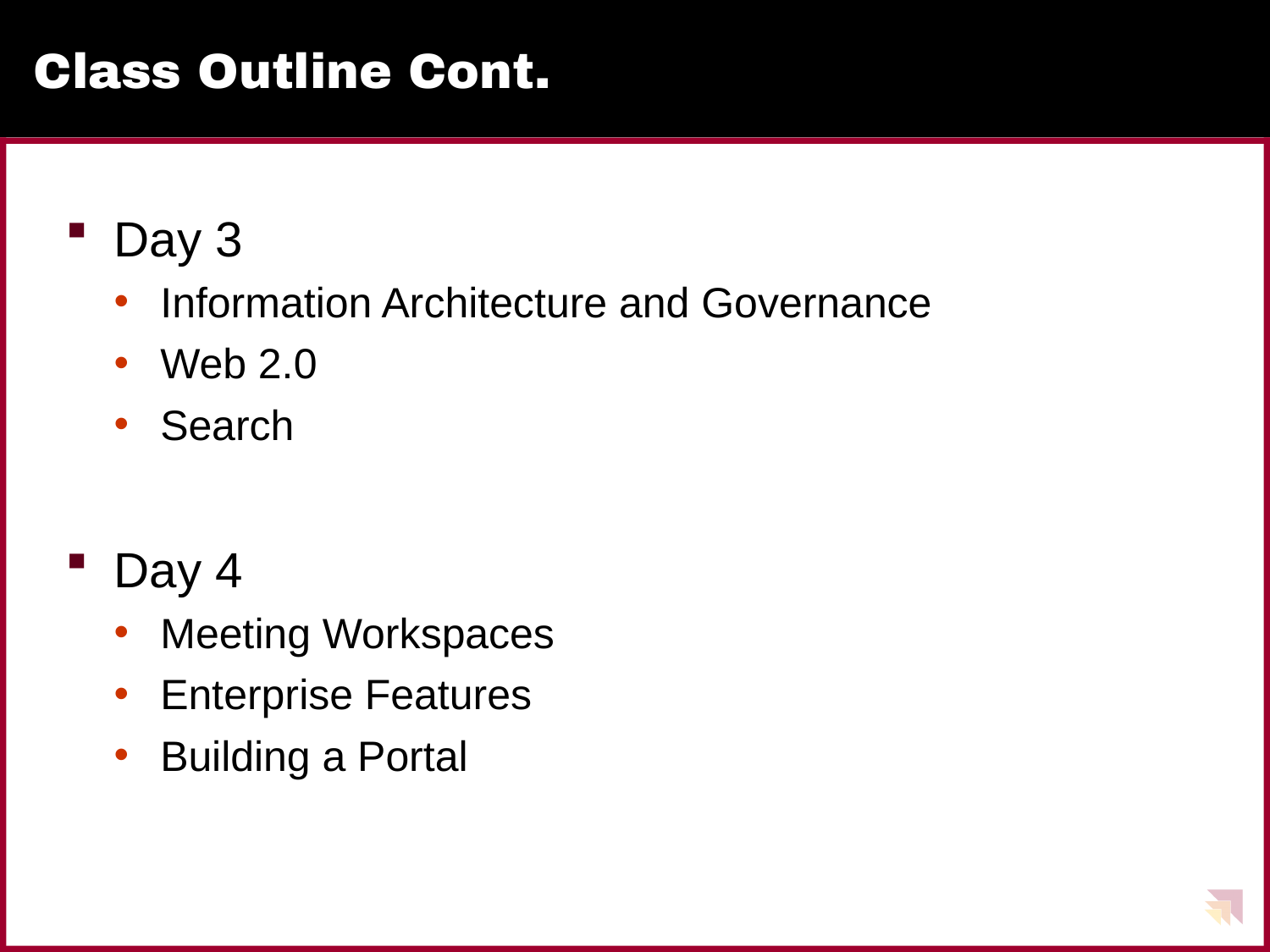

# Class Outline Cont.
Day 3
Information Architecture and Governance
Web 2.0
Search

Day 4
Meeting Workspaces
Enterprise Features
Building a Portal